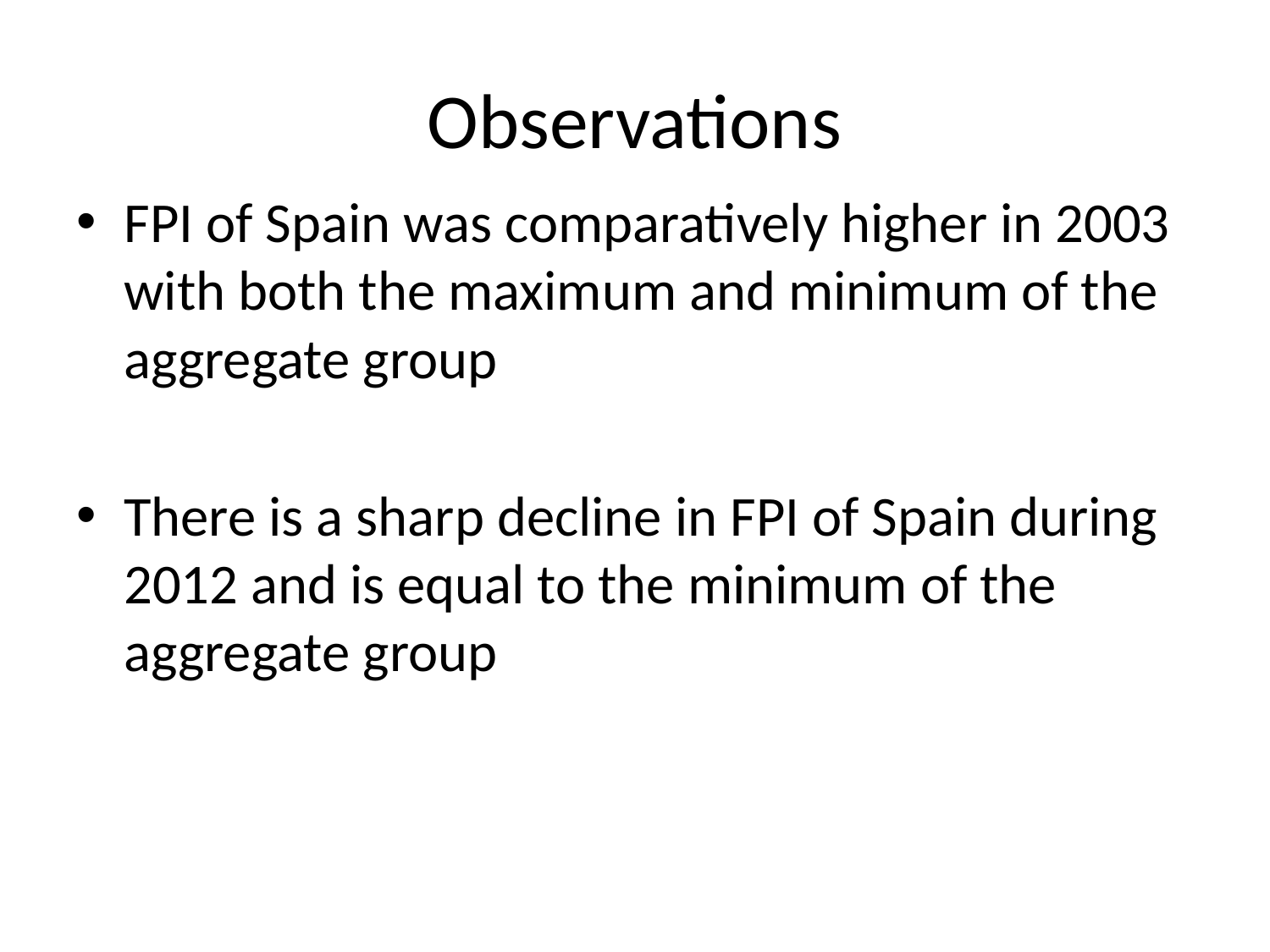

# Observations
FPI of Spain was comparatively higher in 2003 with both the maximum and minimum of the  aggregate group

There is a sharp decline in FPI of Spain during 2012 and is equal to the minimum of the aggregate group